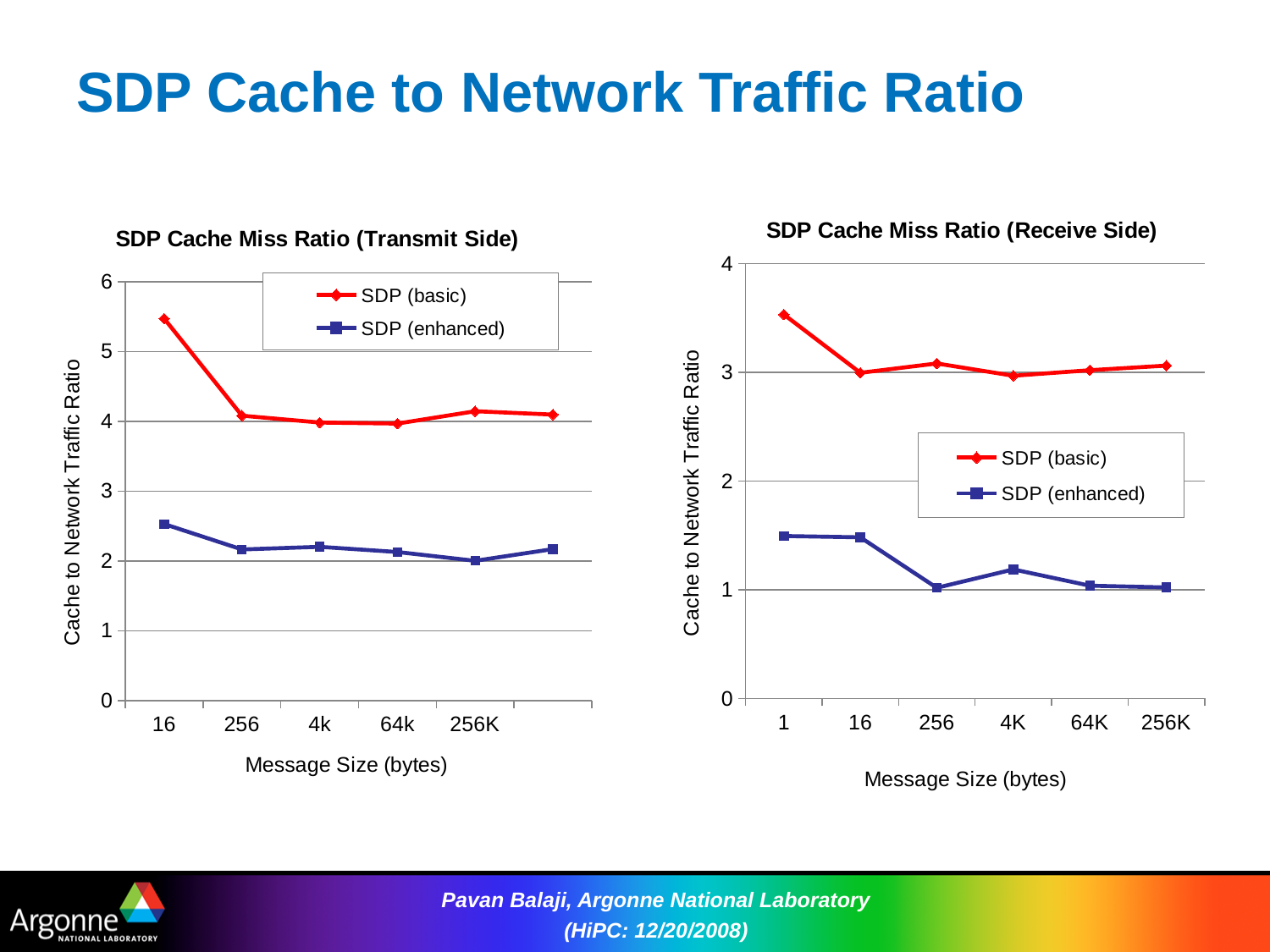

# SDP Cache to Network Traffic Ratio

### Chart: SDP Cache Miss Ratio (Receive Side)

| Category | SDP (basic) | SDP (enhanced) |
|---|---|---|
| 1 | 3.5309999999999997 | 1.494 |
| 16 | 2.9949999999999997 | 1.482 |
| 256 | 3.081 | 1.018 |
| 4K | 2.968 | 1.187 |
| 64K | 3.0189999999999997 | 1.0369999999999981 |
| 256K | 3.061 | 1.0209999999999981 |

### Chart: SDP Cache Miss Ratio (Transmit Side)

| Category | SDP (basic) | SDP (enhanced) |
|---|---|---|
| 16 | 5.470000000000002 | 2.528 |
| 256 | 4.08 | 2.164 |
| 4k | 3.9819999999999998 | 2.202 |
| 64k | 3.967 | 2.127 |
| 256K | 4.1439999999999975 | 2.001 |
Pavan Balaji, Argonne National Laboratory (HiPC: 12/20/2008)